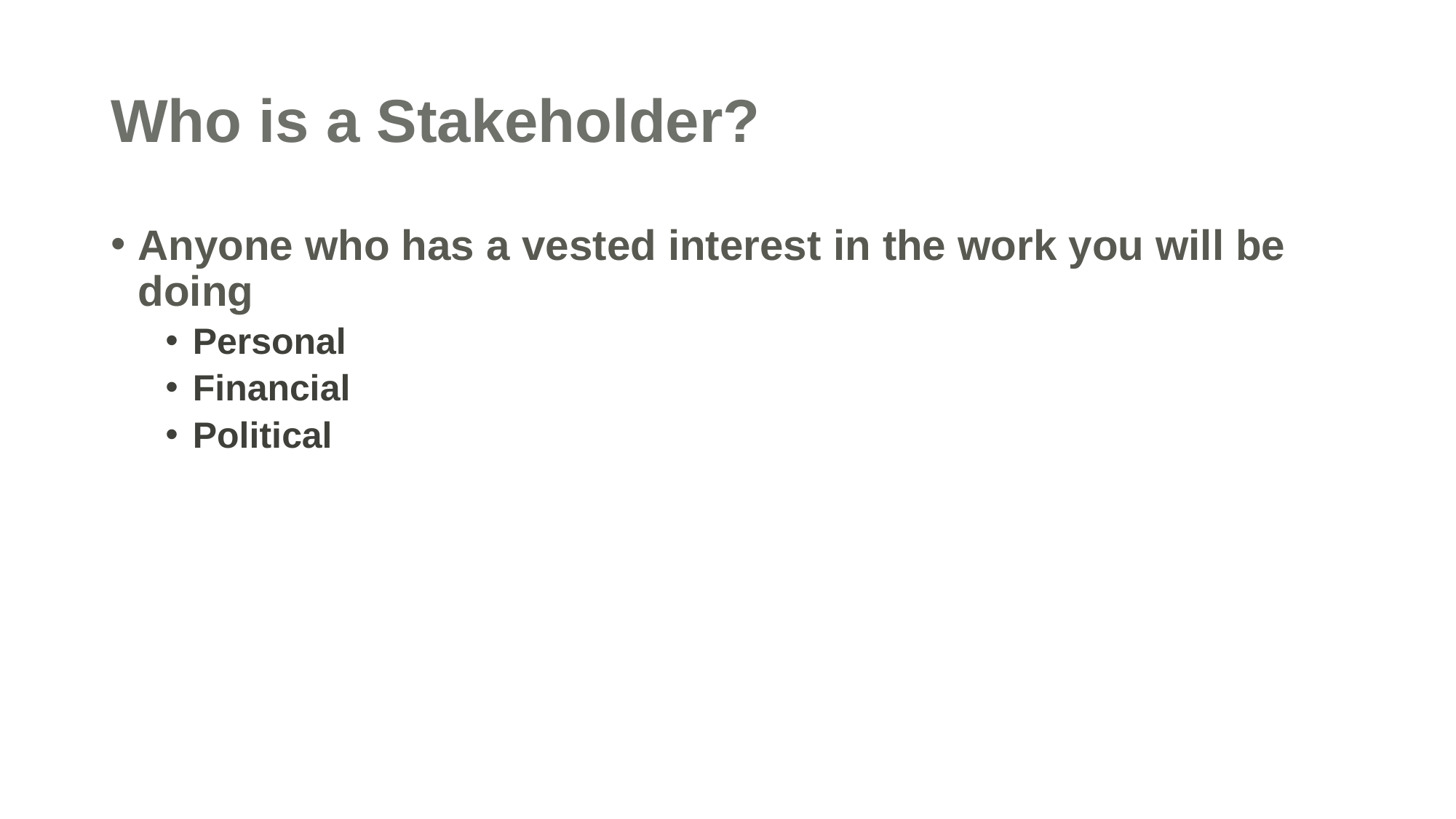

# Who is a Stakeholder?
Anyone who has a vested interest in the work you will be doing
Personal
Financial
Political